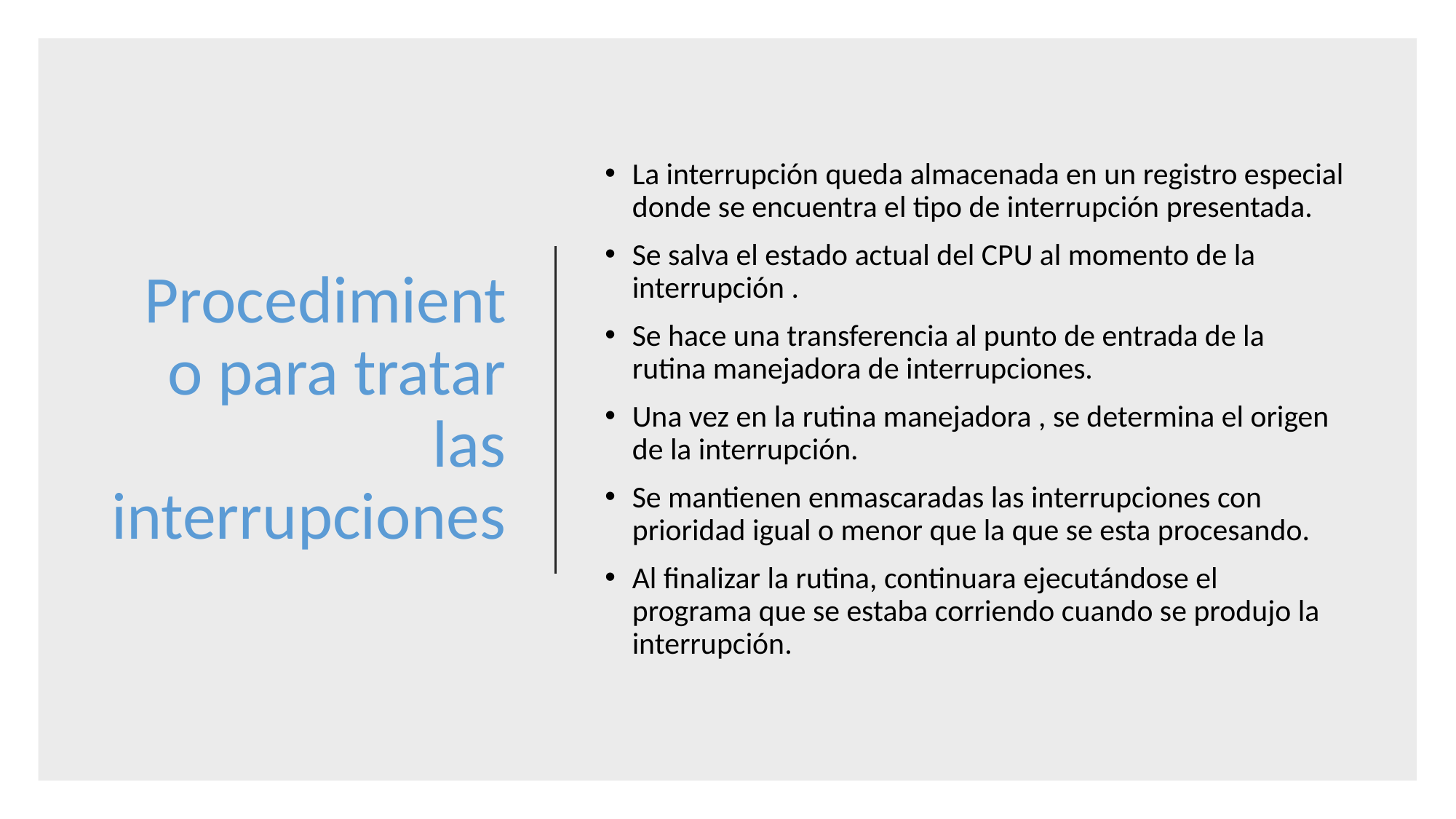

# Procedimiento para tratar las interrupciones
La interrupción queda almacenada en un registro especial donde se encuentra el tipo de interrupción presentada.
Se salva el estado actual del CPU al momento de la interrupción .
Se hace una transferencia al punto de entrada de la rutina manejadora de interrupciones.
Una vez en la rutina manejadora , se determina el origen de la interrupción.
Se mantienen enmascaradas las interrupciones con prioridad igual o menor que la que se esta procesando.
Al finalizar la rutina, continuara ejecutándose el programa que se estaba corriendo cuando se produjo la interrupción.